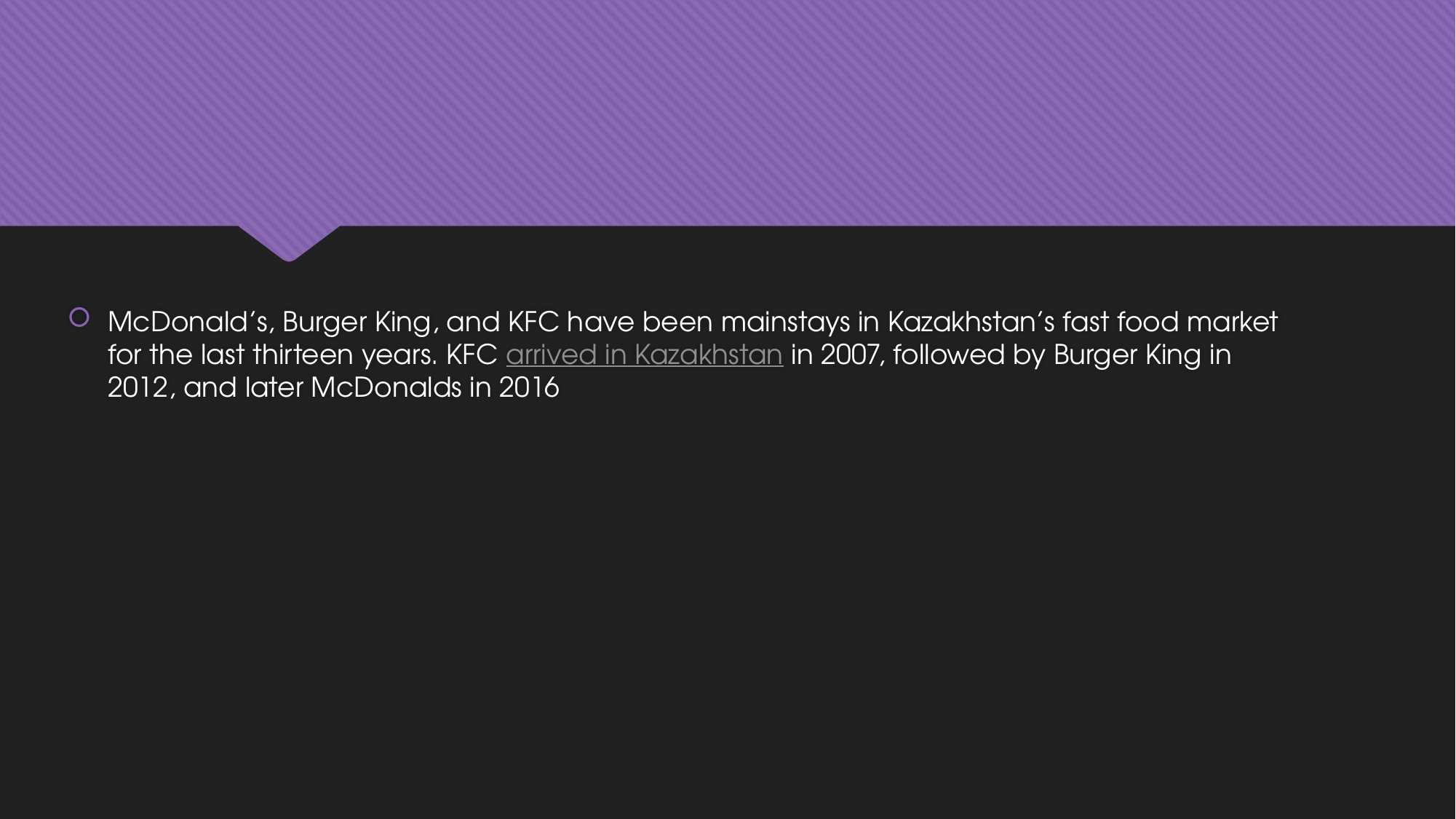

#
McDonald’s, Burger King, and KFC have been mainstays in Kazakhstan’s fast food market for the last thirteen years. KFC arrived in Kazakhstan in 2007, followed by Burger King in 2012, and later McDonalds in 2016